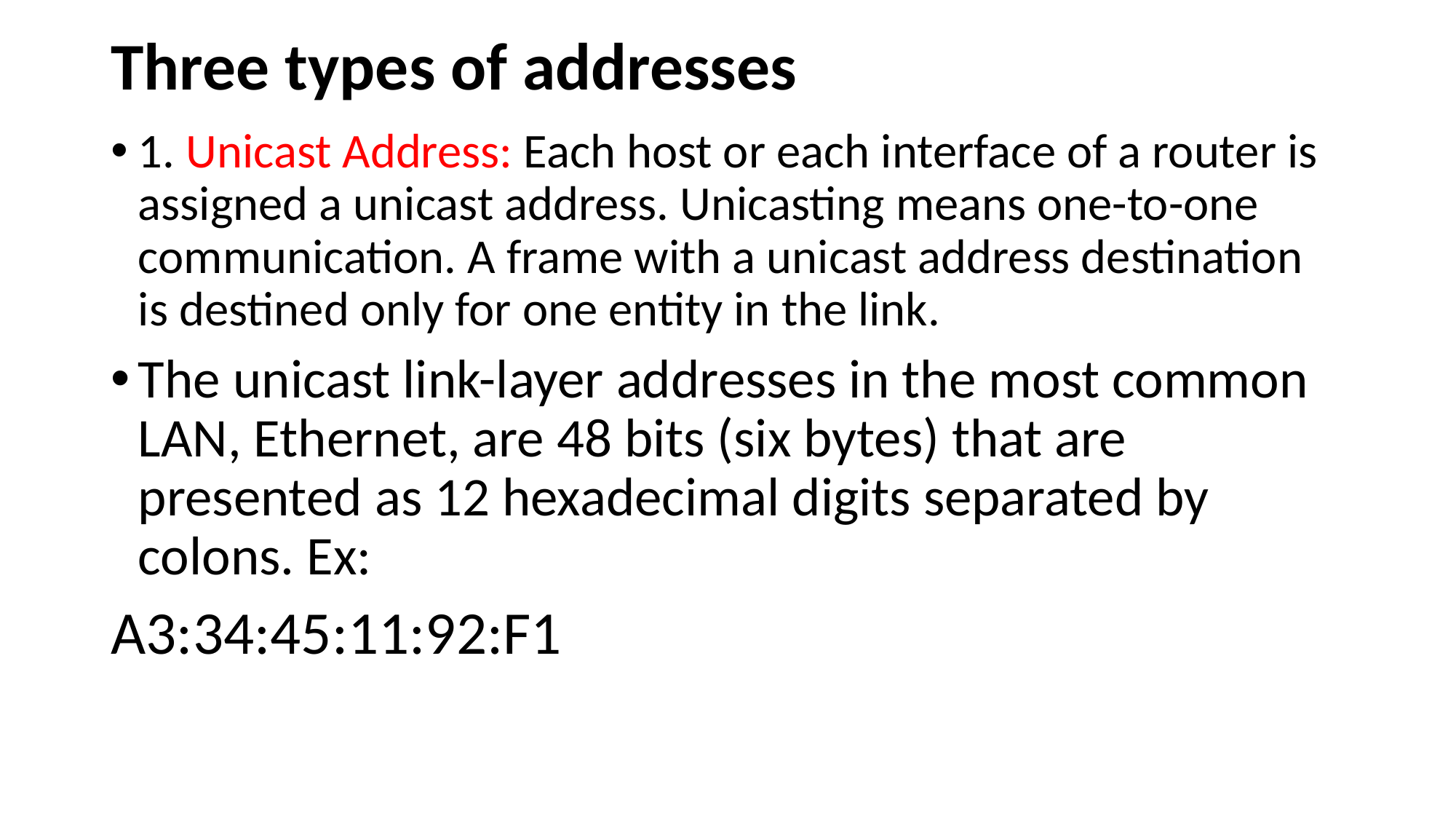

# Three types of addresses
1. Unicast Address: Each host or each interface of a router is assigned a unicast address. Unicasting means one-to-one communication. A frame with a unicast address destination is destined only for one entity in the link.
The unicast link-layer addresses in the most common LAN, Ethernet, are 48 bits (six bytes) that are presented as 12 hexadecimal digits separated by colons. Ex:
A3:34:45:11:92:F1